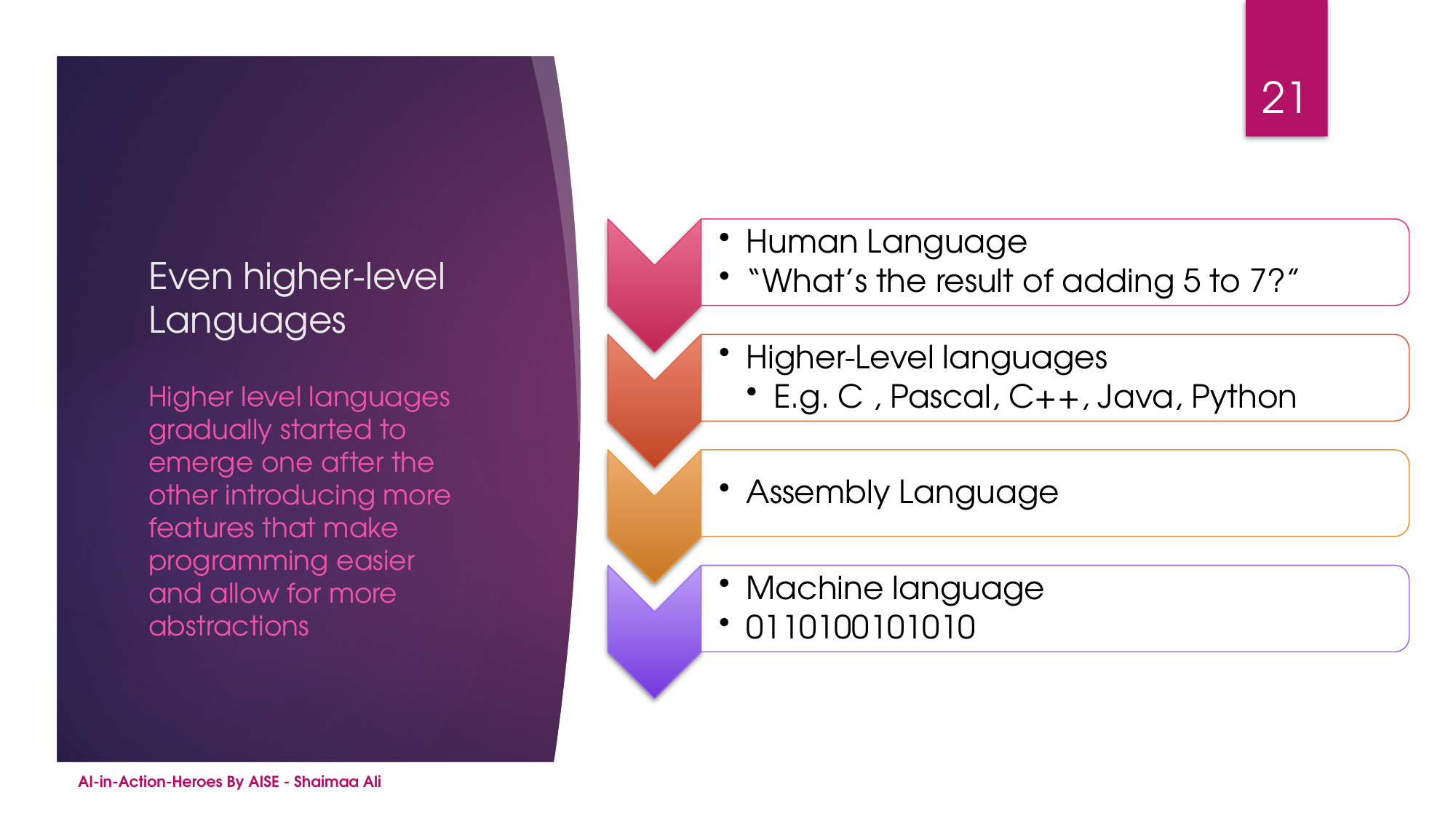

21
# Even higher-level Languages

Human Language
“What’s the result of adding 5 to 7?”

Higher-Level languages
E.g. C , Pascal, C++, Java, Python

Assembly Language

Machine language
0110100101010
Higher level languages gradually started to emerge one after the other introducing more features that make programming easier and allow for more abstractions
AI-in-Action-Heroes By AISE - Shaimaa Ali